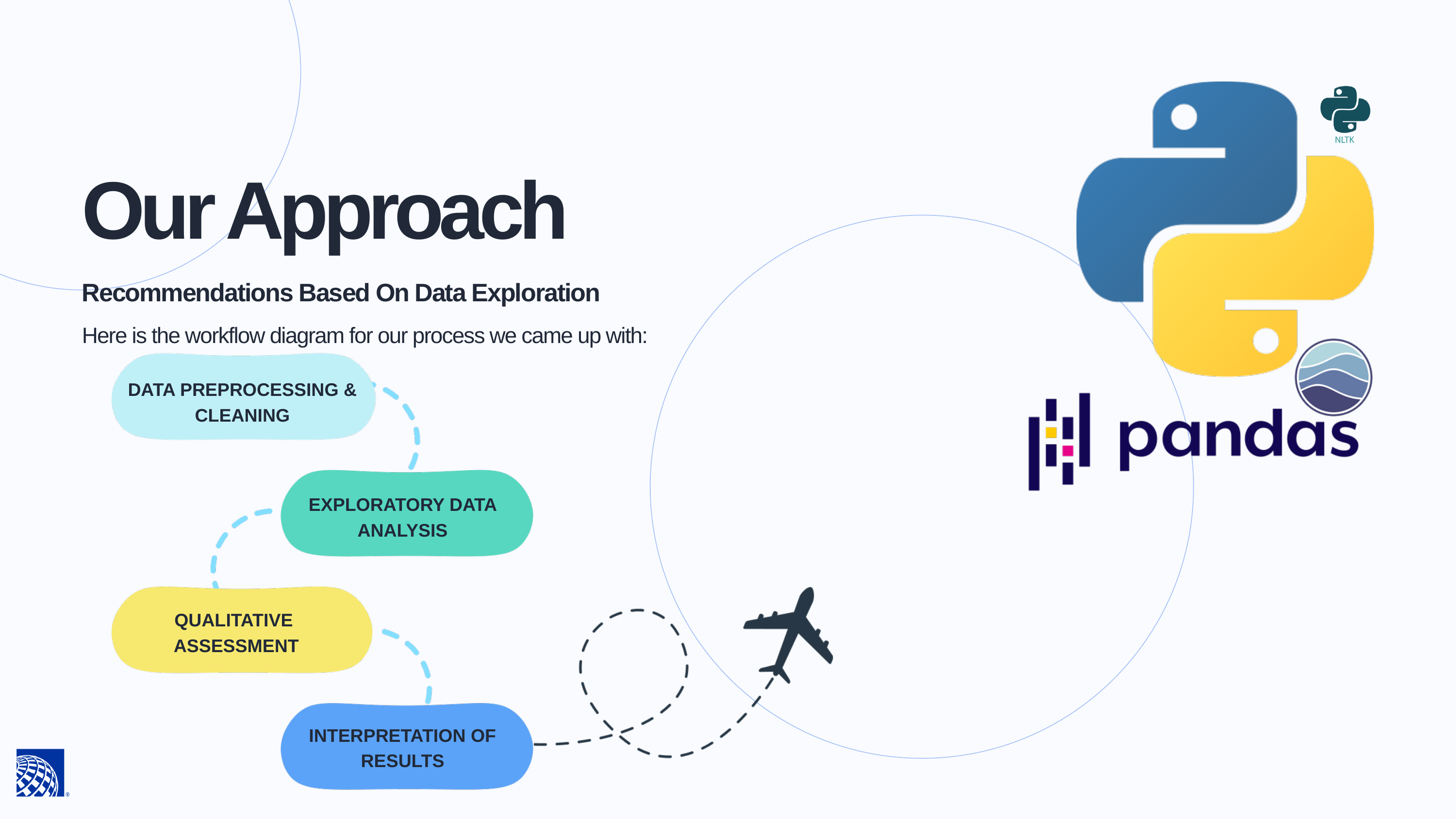

Our Approach

Recommendations Based On Data Exploration
Here is the workflow diagram for our process we came up with:

DATA PREPROCESSING & CLEANING
EXPLORATORY DATA ANALYSIS

QUALITATIVE
ASSESSMENT
INTERPRETATION OF RESULTS